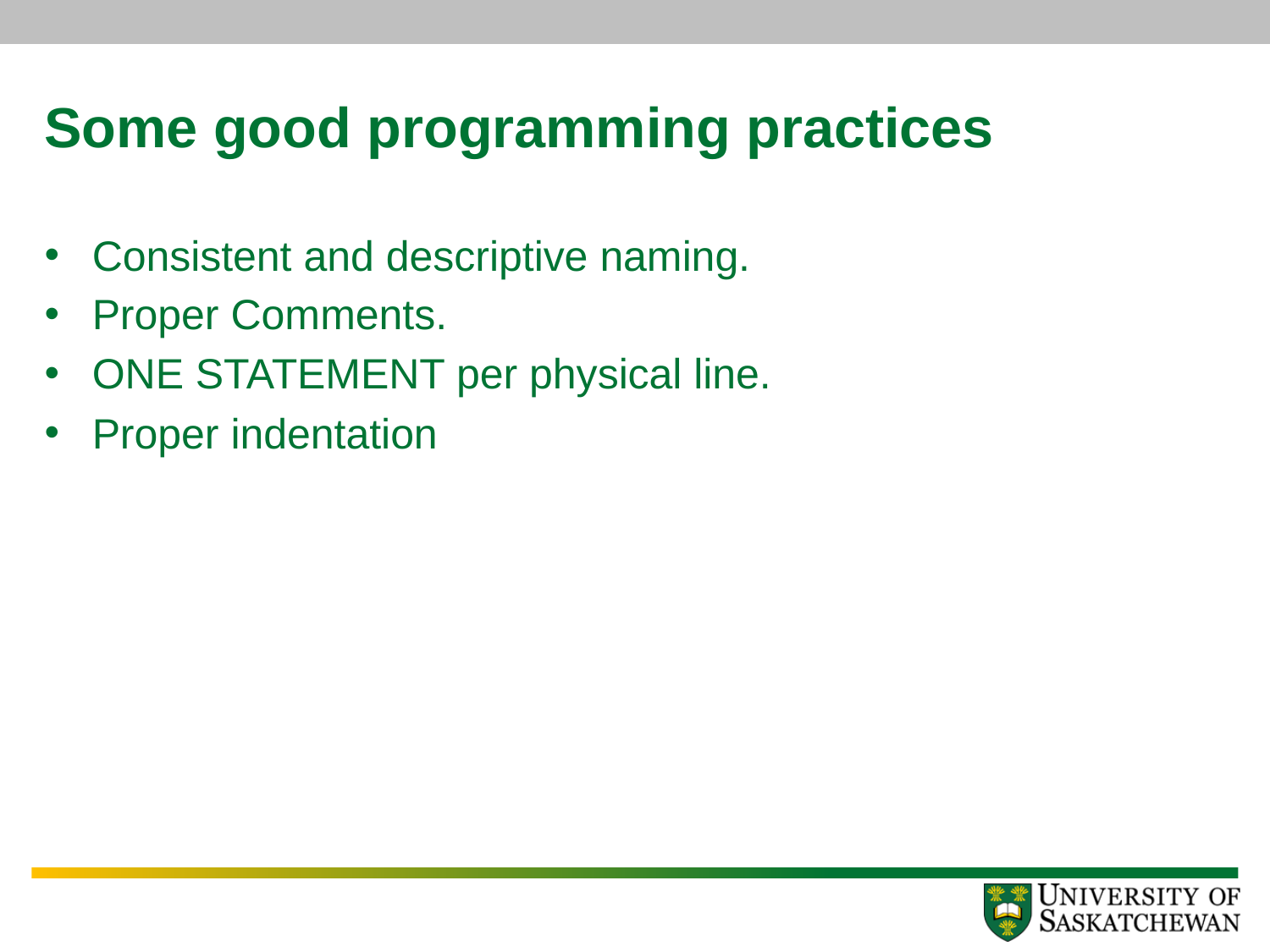

# Some good programming practices
Consistent and descriptive naming.
Proper Comments.
ONE STATEMENT per physical line.
Proper indentation